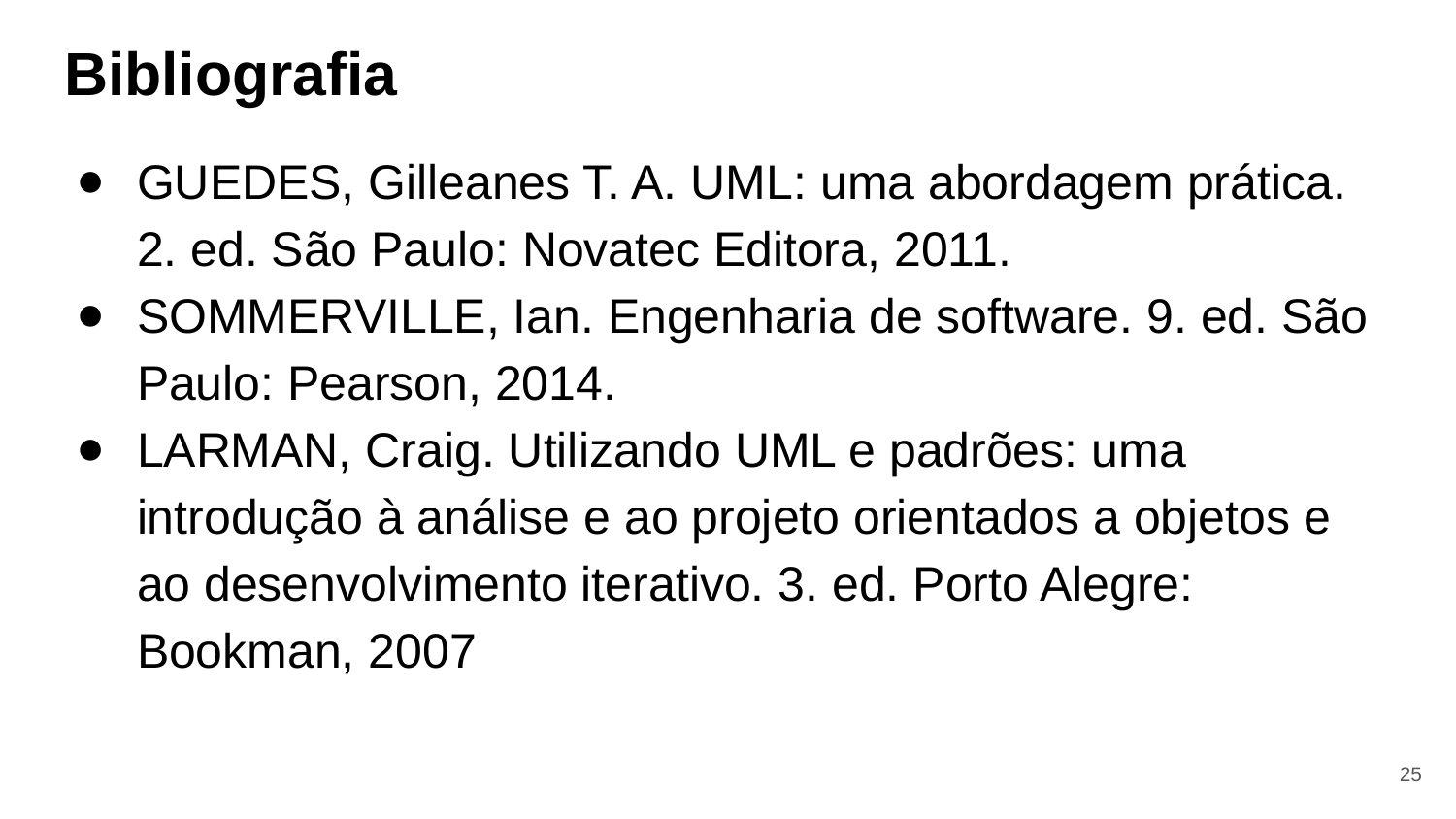

# Bibliografia
GUEDES, Gilleanes T. A. UML: uma abordagem prática. 2. ed. São Paulo: Novatec Editora, 2011.
SOMMERVILLE, Ian. Engenharia de software. 9. ed. São Paulo: Pearson, 2014.
LARMAN, Craig. Utilizando UML e padrões: uma introdução à análise e ao projeto orientados a objetos e ao desenvolvimento iterativo. 3. ed. Porto Alegre: Bookman, 2007

25